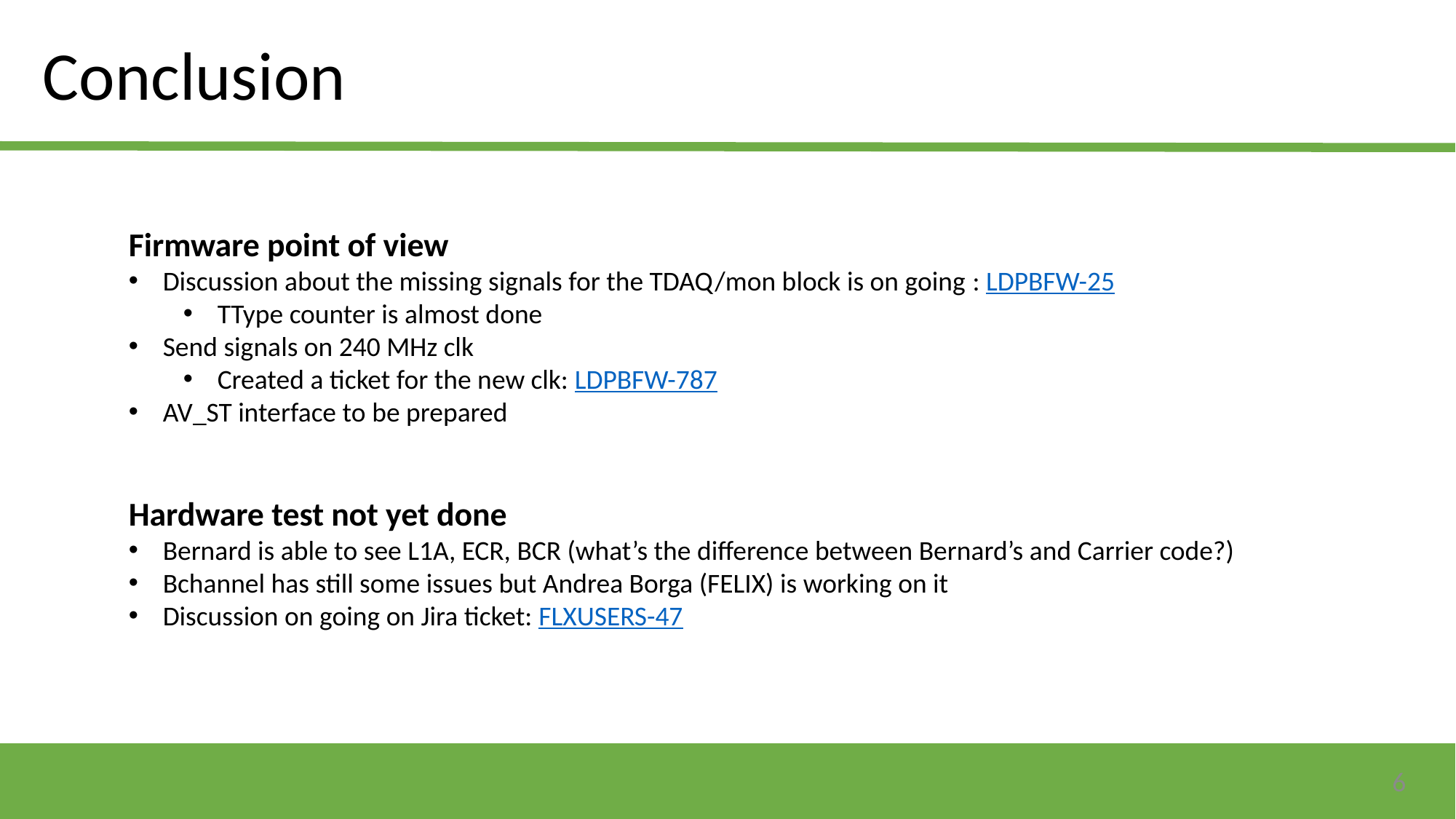

# Conclusion
Firmware point of view
Discussion about the missing signals for the TDAQ/mon block is on going : LDPBFW-25
TType counter is almost done
Send signals on 240 MHz clk
Created a ticket for the new clk: LDPBFW-787
AV_ST interface to be prepared

Hardware test not yet done
Bernard is able to see L1A, ECR, BCR (what’s the difference between Bernard’s and Carrier code?)
Bchannel has still some issues but Andrea Borga (FELIX) is working on it
Discussion on going on Jira ticket: FLXUSERS-47

6